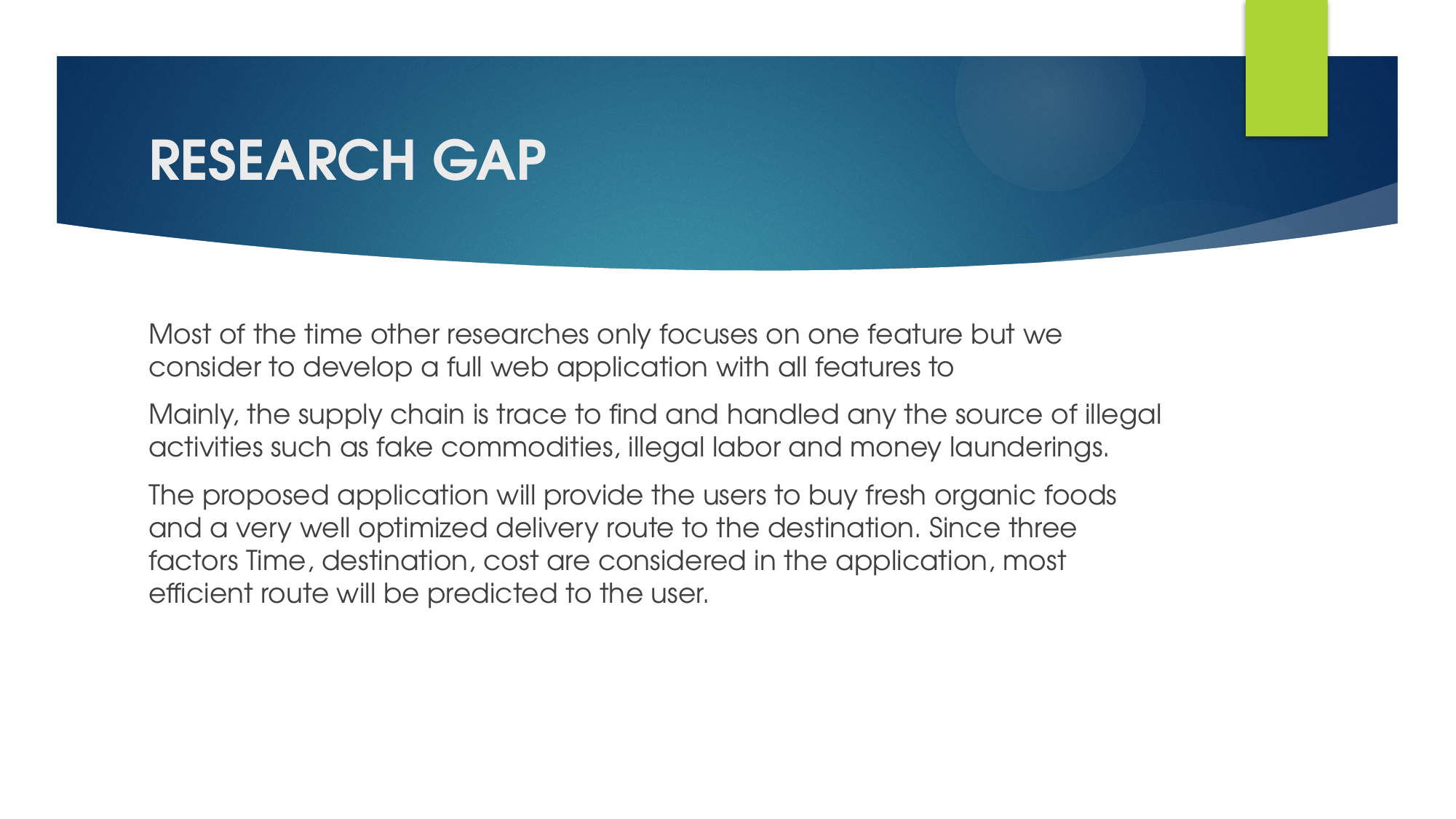

# RESEARCH GAP
Most of the time other researches only focuses on one feature but we consider to develop a full web application with all features to
Mainly, the supply chain is trace to find and handled any the source of illegal activities such as fake commodities, illegal labor and money launderings.
The proposed application will provide the users to buy fresh organic foods and a very well optimized delivery route to the destination. Since three factors Time, destination, cost are considered in the application, most efficient route will be predicted to the user.